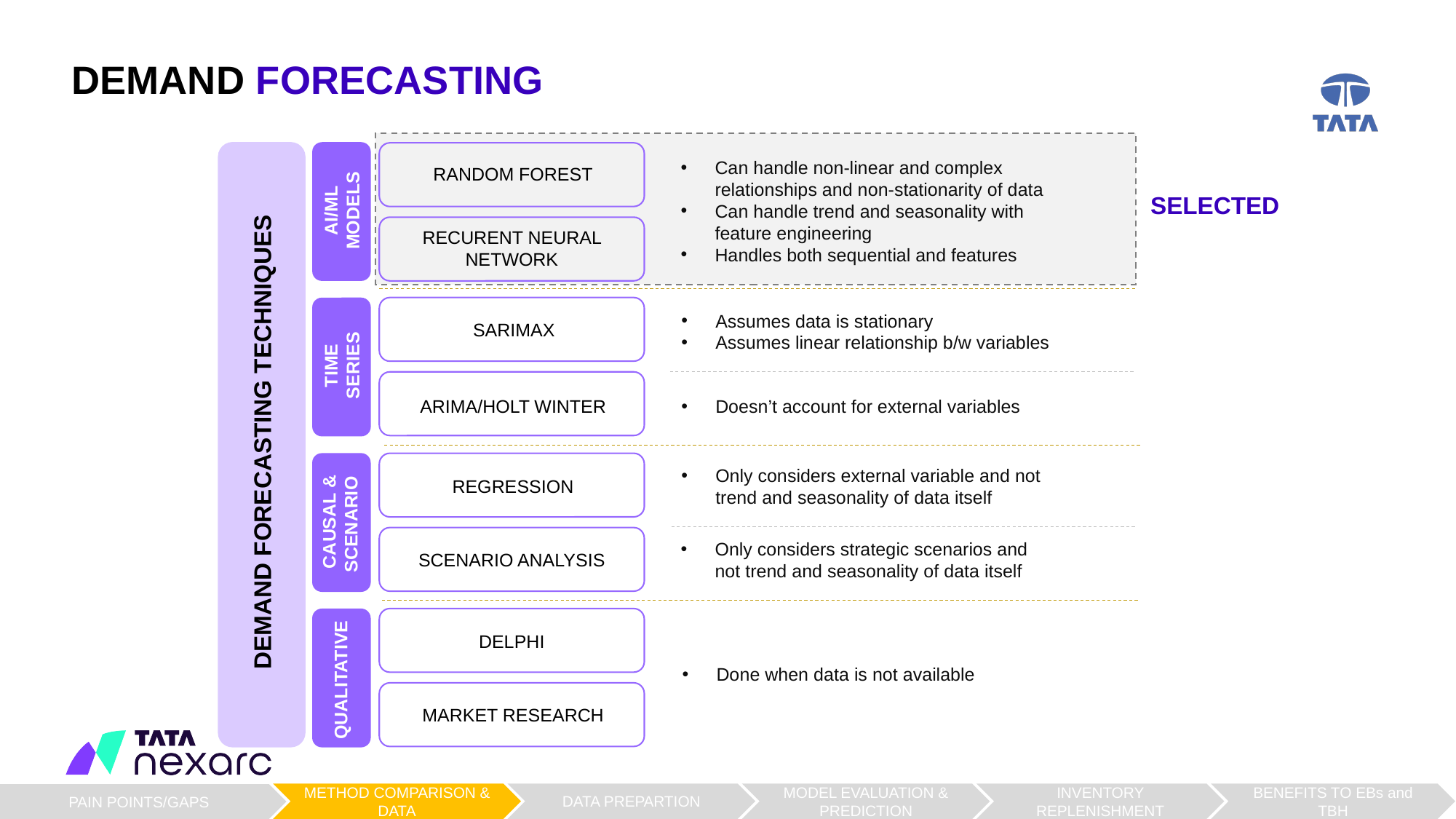

DEMAND FORECASTING

Can handle non-linear and complex relationships and non-stationarity of data
Can handle trend and seasonality with feature engineering
Handles both sequential and features

RANDOM FOREST
SELECTED

AI/ML MODELS

RECURENT NEURAL NETWORK

Assumes data is stationary
Assumes linear relationship b/w variables
SARIMAX

TIME SERIES

Doesn’t account for external variables
ARIMA/HOLT WINTER
DEMAND FORECASTING TECHNIQUES

Only considers external variable and not trend and seasonality of data itself
REGRESSION

CAUSAL & SCENARIO

Only considers strategic scenarios and not trend and seasonality of data itself
SCENARIO ANALYSIS

DELPHI
Done when data is not available

QUALITATIVE

MARKET RESEARCH
METHOD COMPARISON & DATA
DATA PREPARTION
INVENTORY REPLENISHMENT
BENEFITS TO EBs and TBH
MODEL EVALUATION & PREDICTION
PAIN POINTS/GAPS